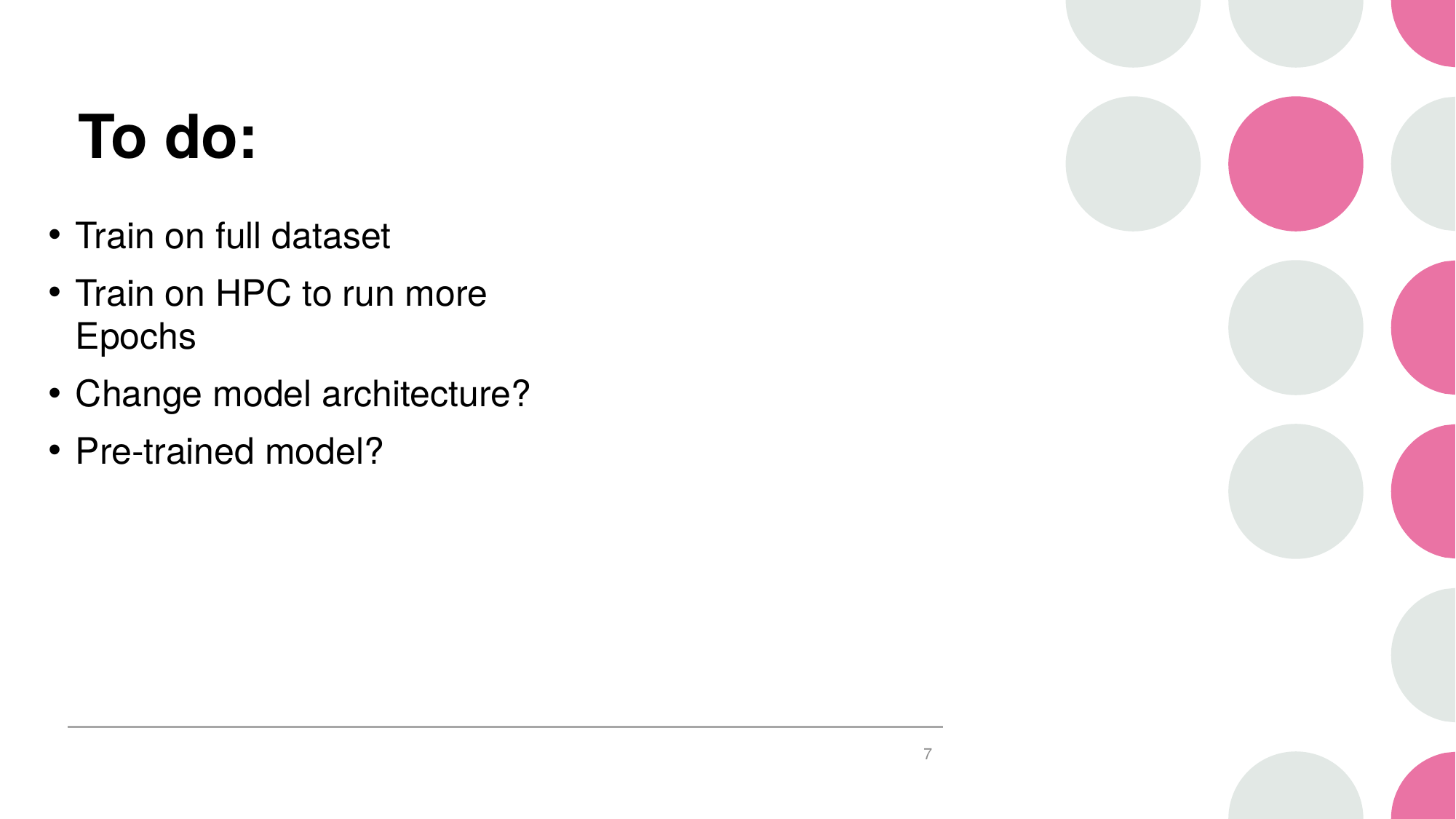

# To do:
Train on full dataset
Train on HPC to run more Epochs
Change model architecture?
Pre-trained model?
7